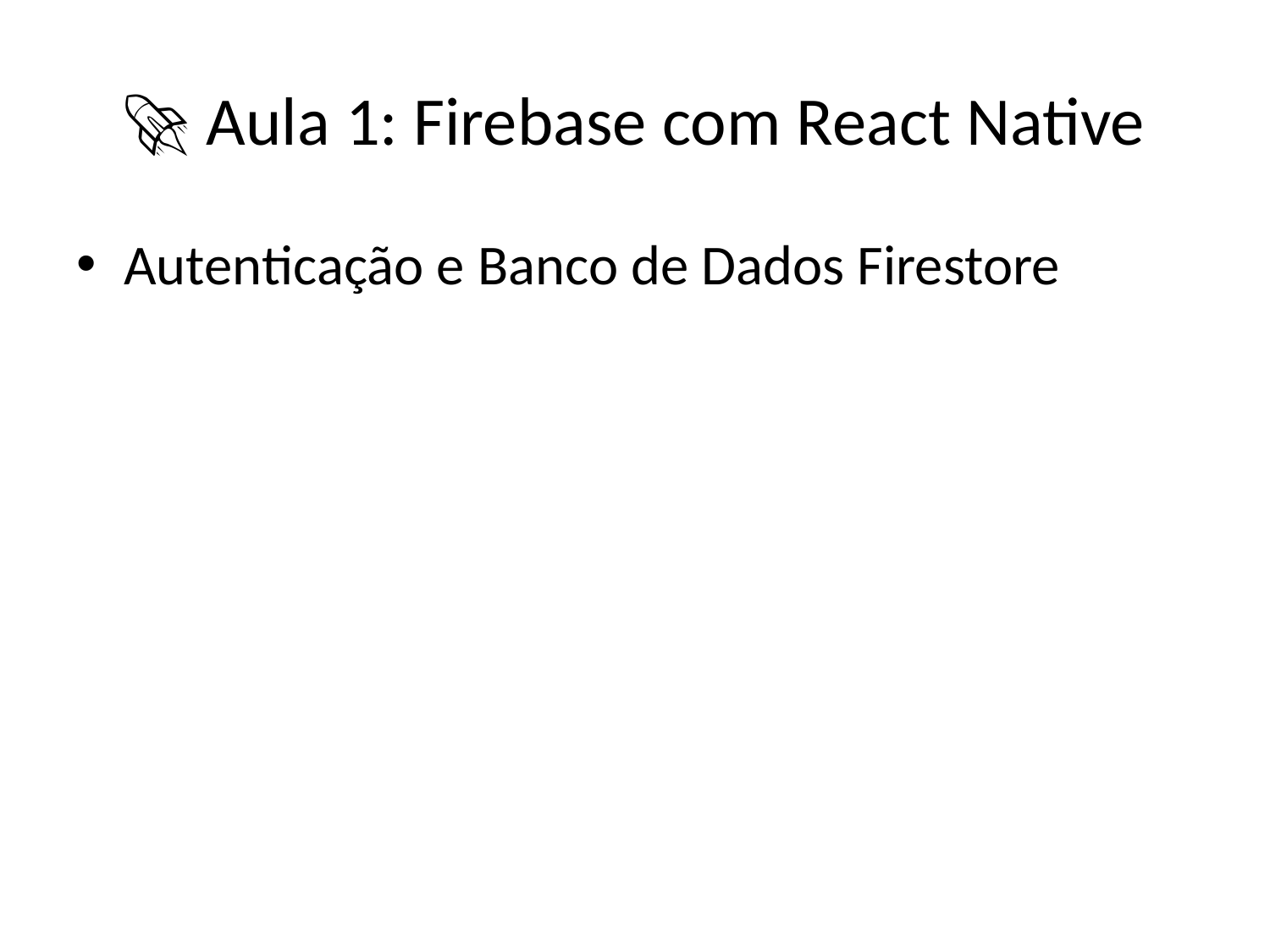

# 🚀 Aula 1: Firebase com React Native
Autenticação e Banco de Dados Firestore